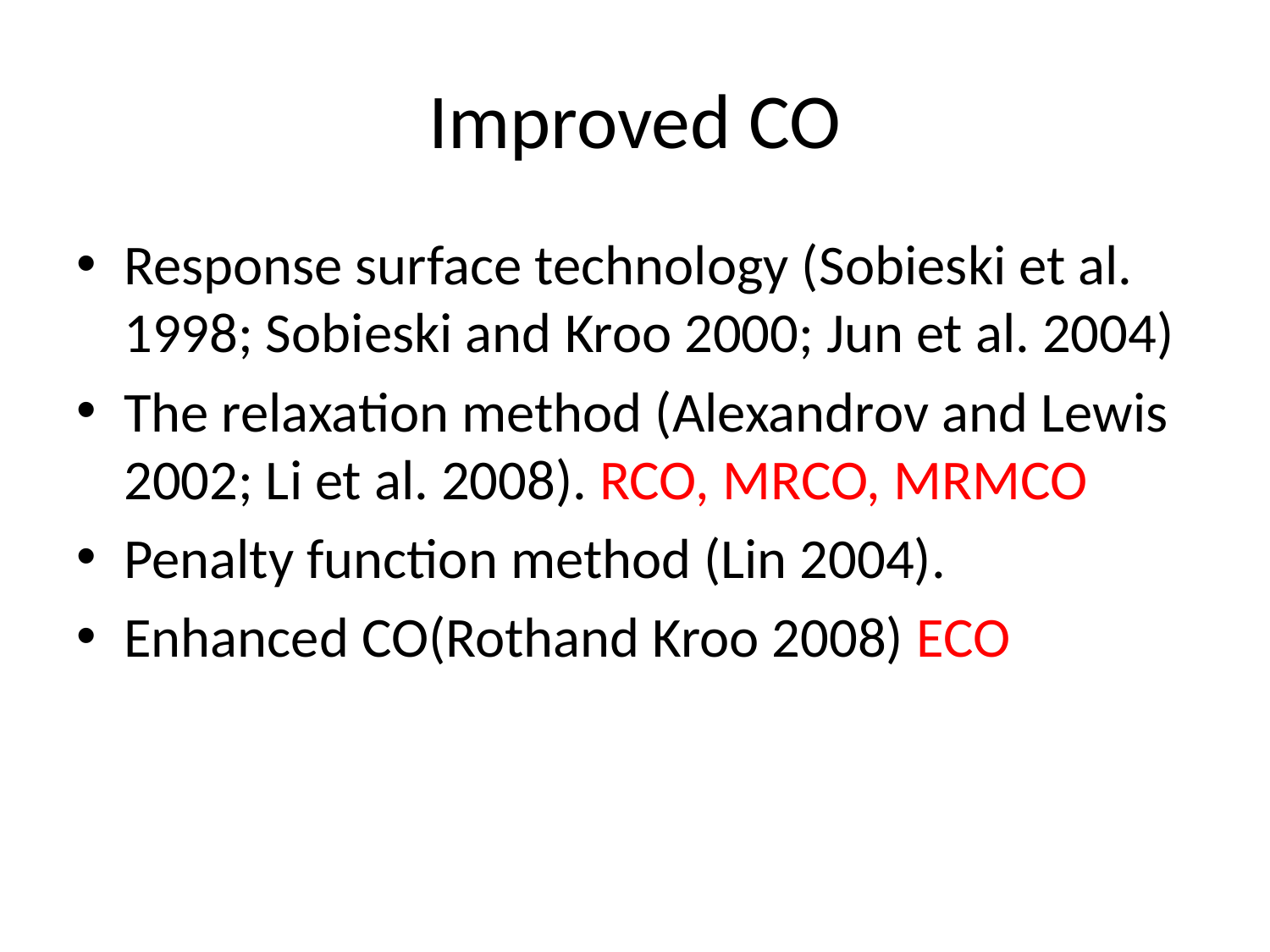

# Improved CO
Response surface technology (Sobieski et al. 1998; Sobieski and Kroo 2000; Jun et al. 2004)
The relaxation method (Alexandrov and Lewis 2002; Li et al. 2008). RCO, MRCO, MRMCO
Penalty function method (Lin 2004).
Enhanced CO(Rothand Kroo 2008) ECO